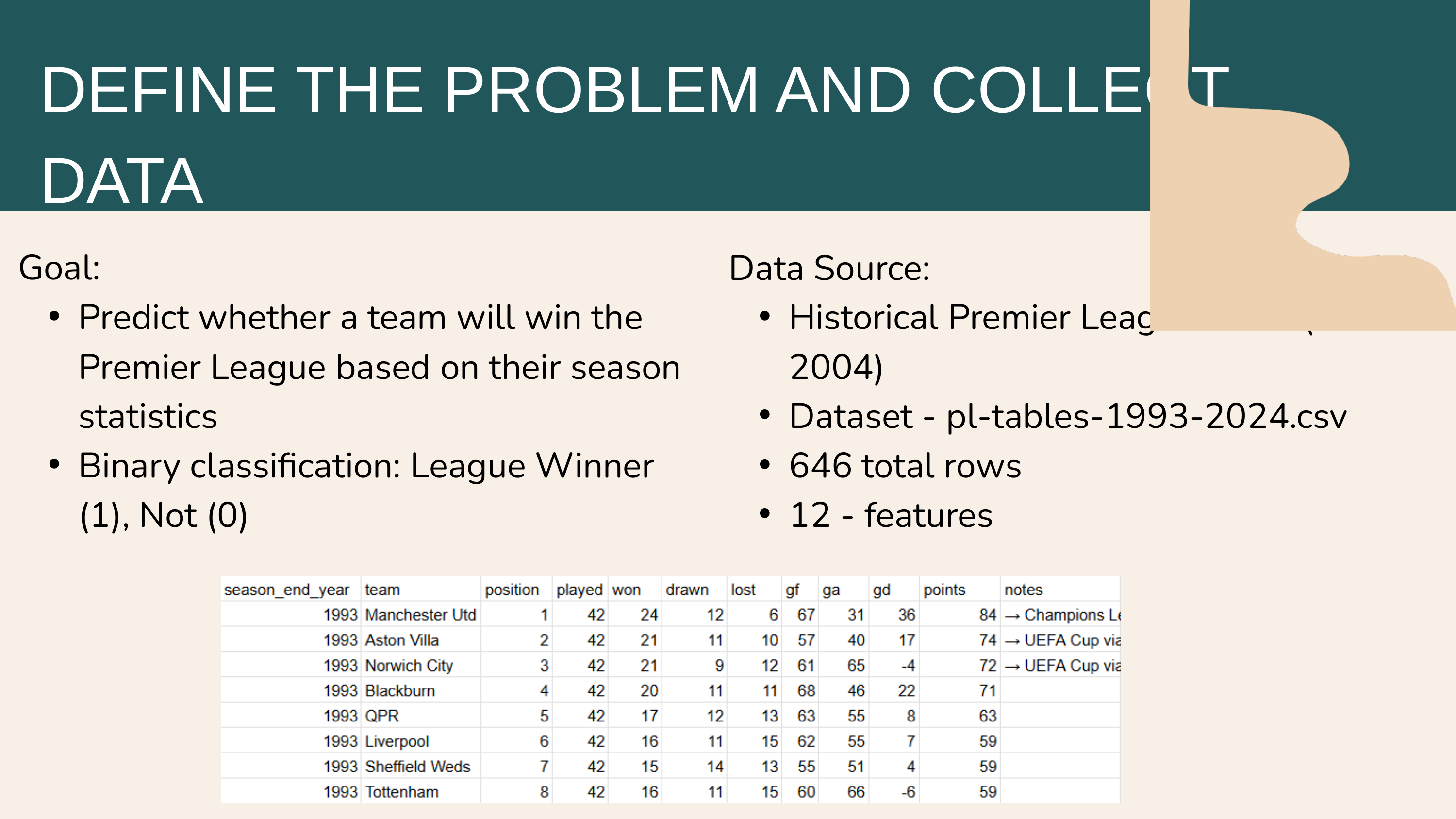

DEFINE THE PROBLEM AND COLLECT DATA
Goal:
Predict whether a team will win the Premier League based on their season statistics
Binary classification: League Winner (1), Not (0)
Data Source:
Historical Premier League tables(1993-2004)
Dataset - pl-tables-1993-2024.csv
646 total rows
12 - features